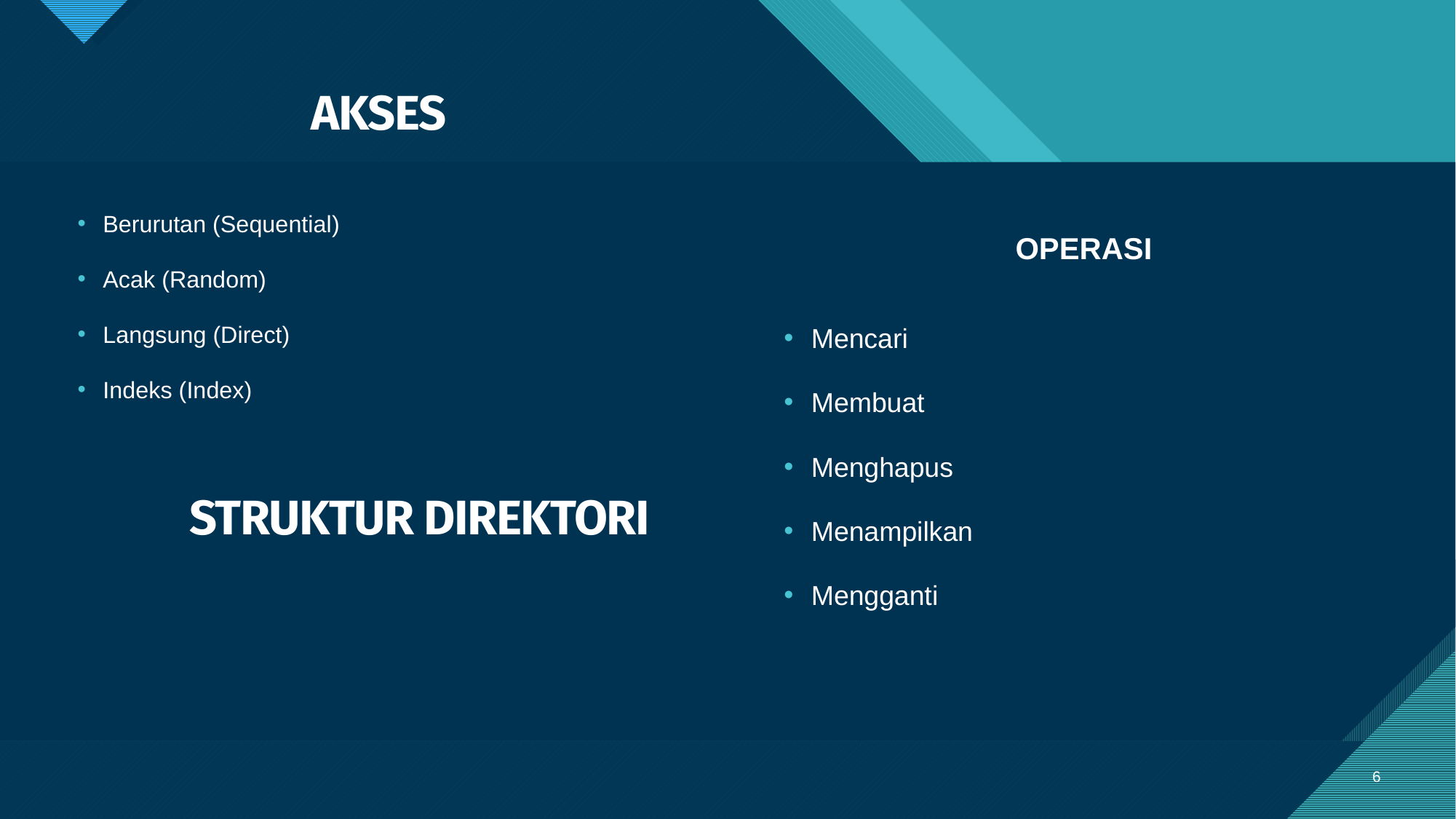

AKSES
Berurutan (Sequential)
Acak (Random)
Langsung (Direct)
Indeks (Index)
OPERASI
Mencari
Membuat
Menghapus
Menampilkan
Mengganti
# STRUKTUR DIREKTORI
6